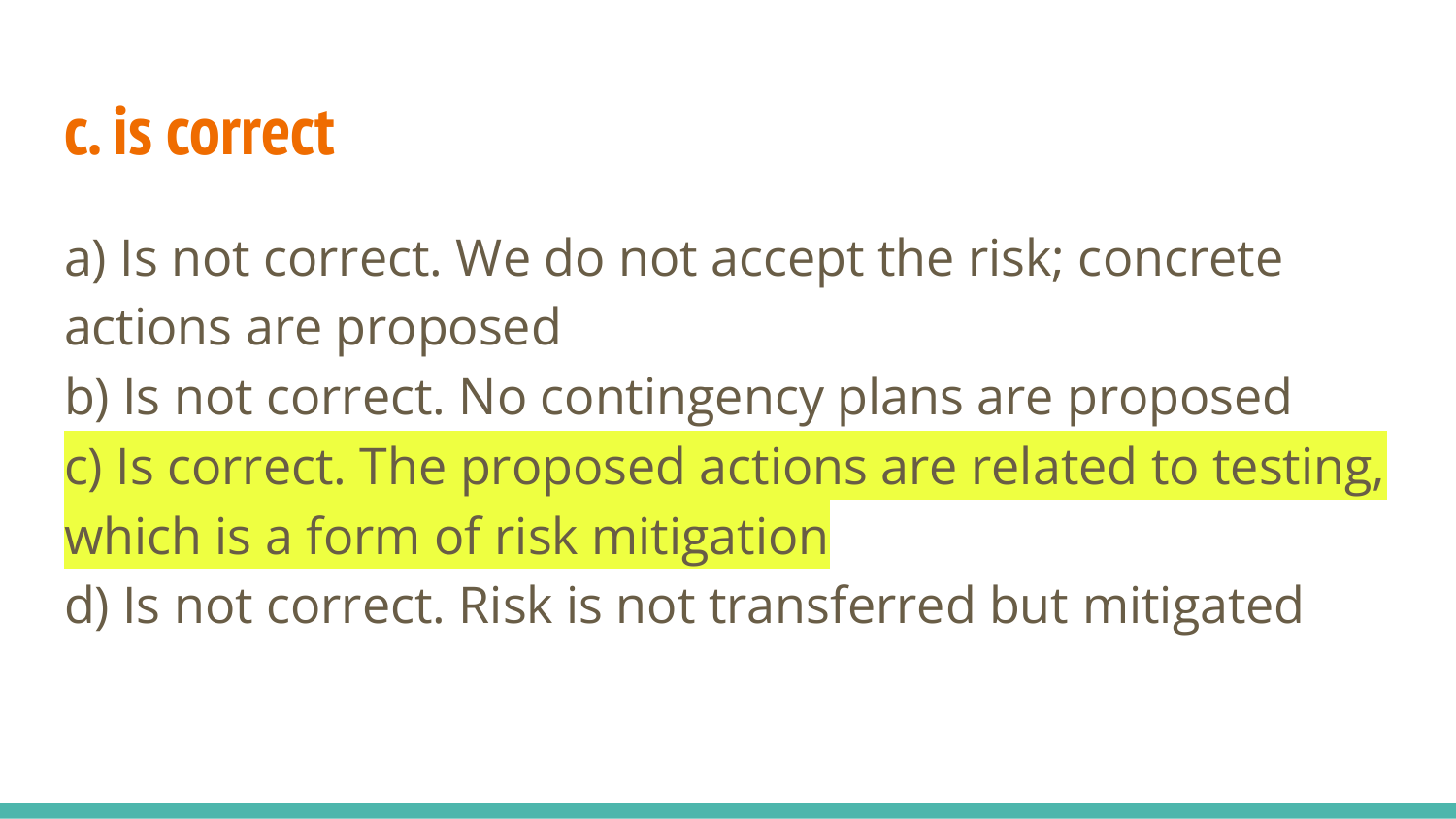

# c. is correct
a) Is not correct. We do not accept the risk; concrete actions are proposed
b) Is not correct. No contingency plans are proposed
c) Is correct. The proposed actions are related to testing, which is a form of risk mitigation
d) Is not correct. Risk is not transferred but mitigated